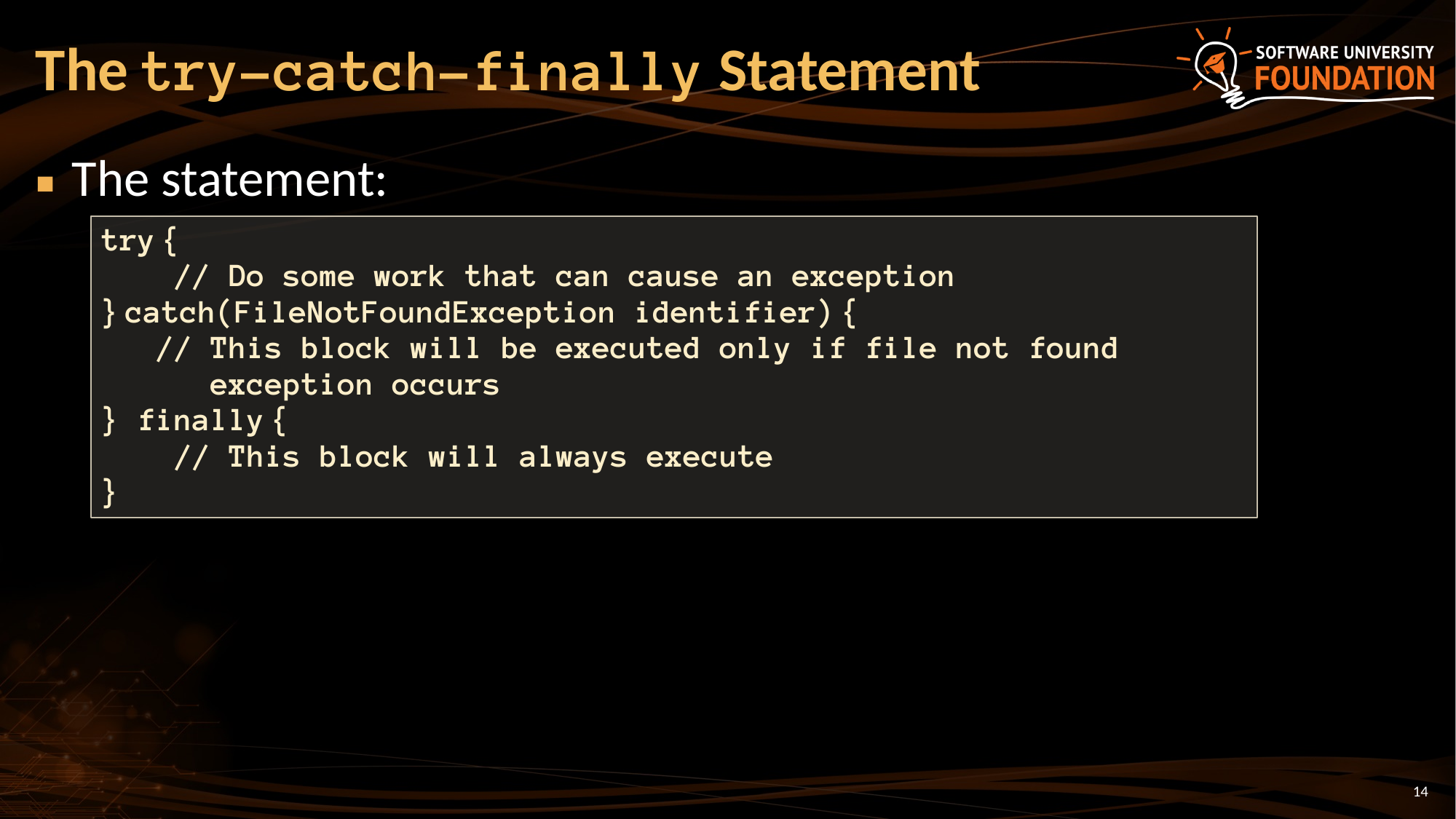

# The try-catch-finally Statement
The statement:

try {
    // Do some work that can cause an exception
} catch(FileNotFoundException identifier) {
   // This block will be executed only if file not found             exception occurs
} finally {
    // This block will always execute
}
14